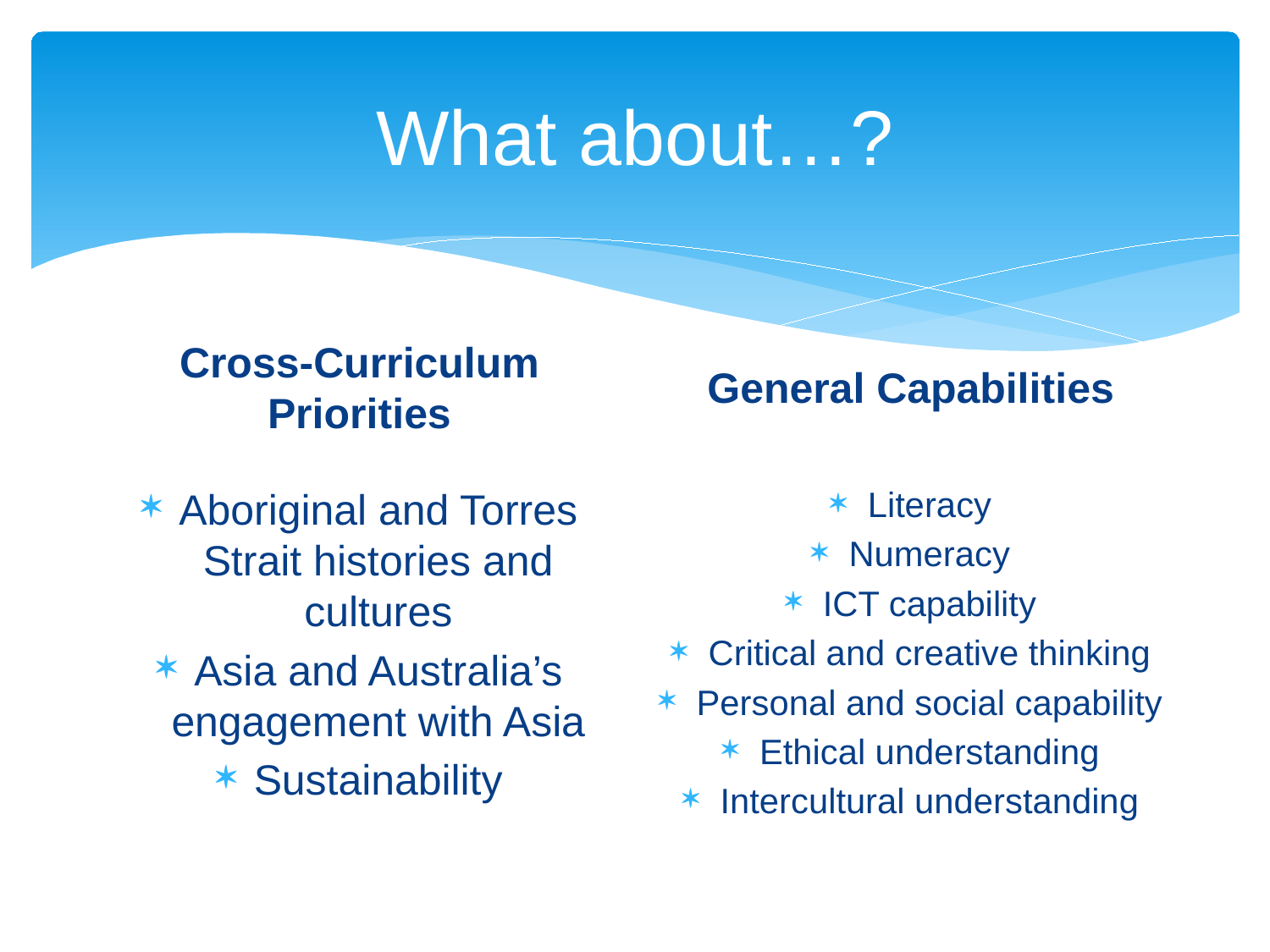

# What about…?
General Capabilities

Cross-Curriculum Priorities

Aboriginal and Torres Strait histories and cultures
Asia and Australia’s engagement with Asia
Sustainability

Literacy
Numeracy
ICT capability
Critical and creative thinking
Personal and social capability
Ethical understanding
Intercultural understanding